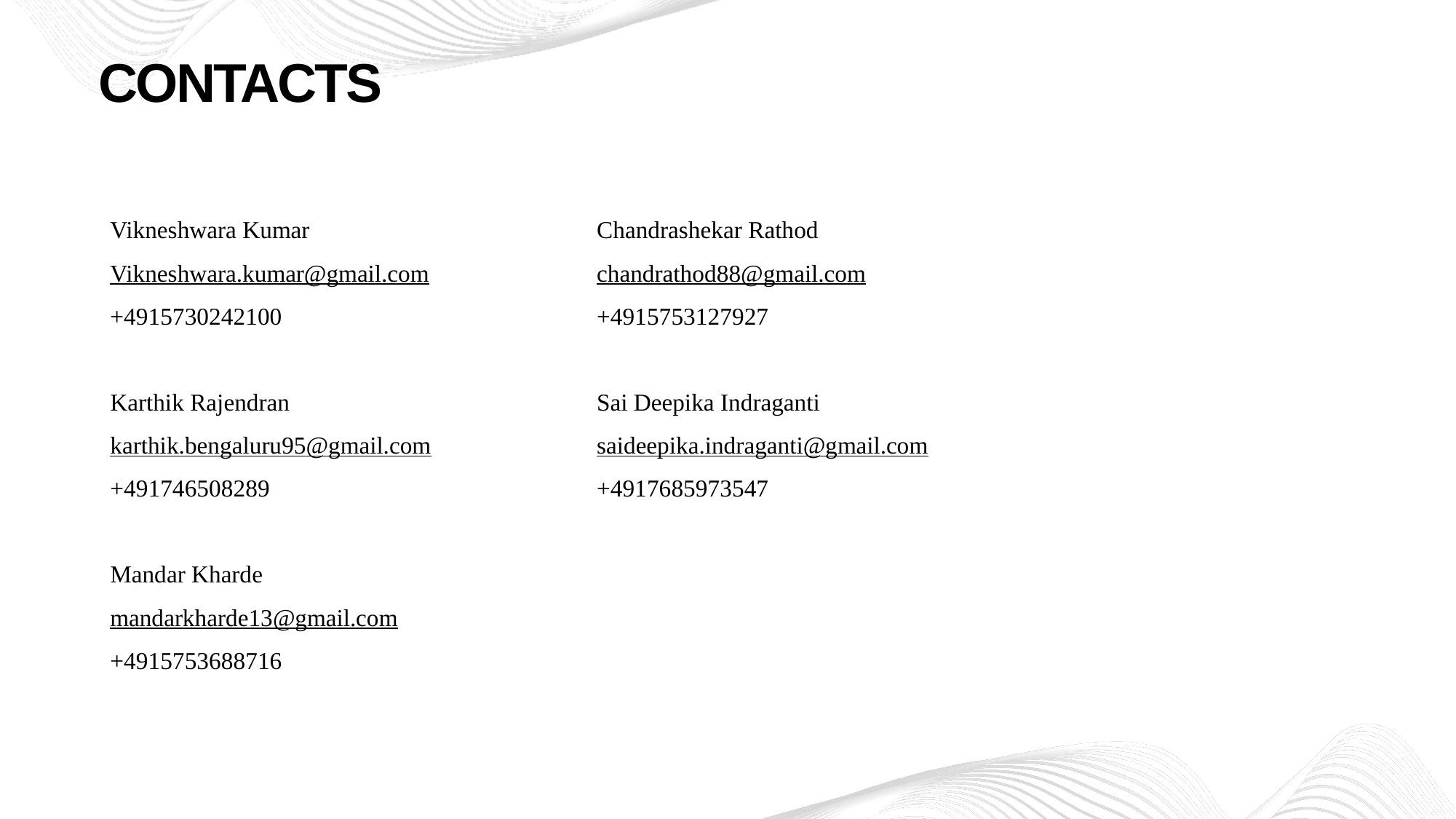

Contacts

Chandrashekar Rathod
chandrathod88@gmail.com
+4915753127927

Sai Deepika Indraganti
saideepika.indraganti@gmail.com
+4917685973547

Vikneshwara Kumar
Vikneshwara.kumar@gmail.com
+4915730242100

Karthik Rajendran
karthik.bengaluru95@gmail.com
+491746508289

Mandar Kharde
mandarkharde13@gmail.com
+4915753688716